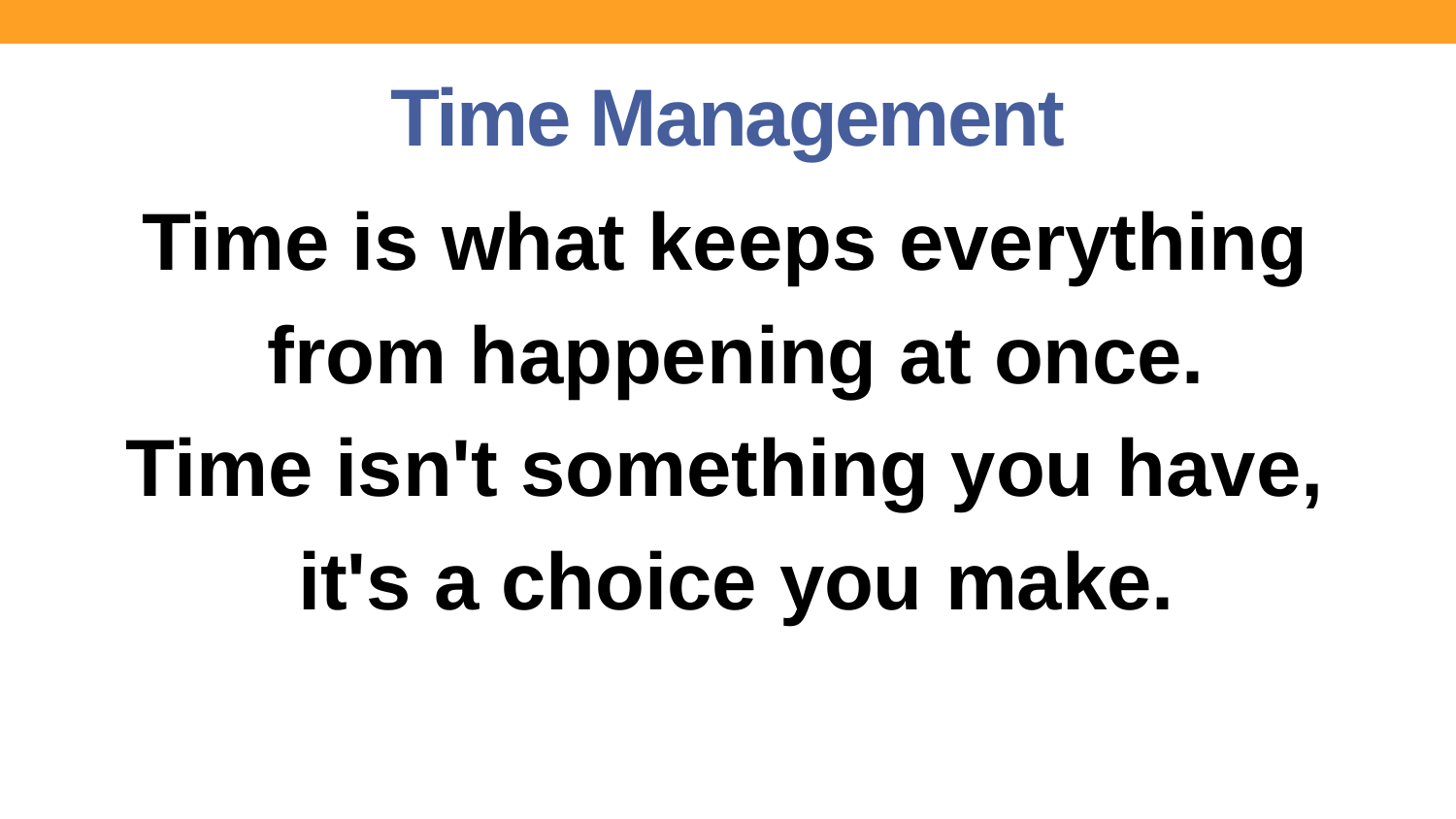

# Time Management
Time is what keeps everything
from happening at once.
Time isn't something you have,
it's a choice you make.